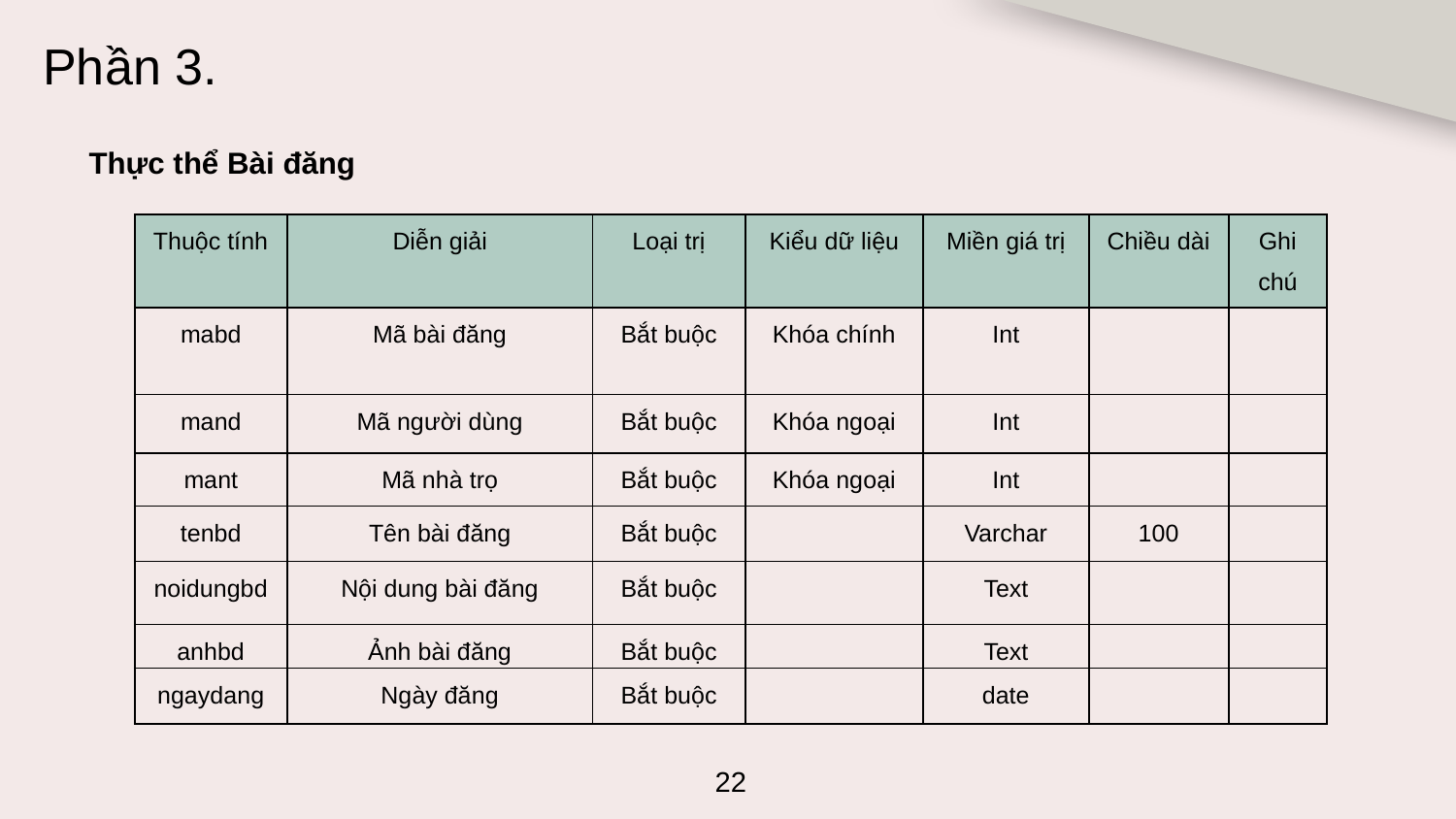

# Phần 3.
Thực thể Bài đăng

| Thuộc tính | Diễn giải | Loại trị | Kiểu dữ liệu | Miền giá trị | Chiều dài | Ghi chú |
| --- | --- | --- | --- | --- | --- | --- |
| mabd | Mã bài đăng | Bắt buộc | Khóa chính | Int |  |  |
| mand | Mã người dùng | Bắt buộc | Khóa ngoại | Int |  |  |
| mant | Mã nhà trọ | Bắt buộc | Khóa ngoại | Int |  |  |
| tenbd | Tên bài đăng | Bắt buộc |  | Varchar | 100 |  |
| noidungbd | Nội dung bài đăng | Bắt buộc |  | Text |  |  |
| anhbd | Ảnh bài đăng | Bắt buộc |  | Text |  |  |
| ngaydang | Ngày đăng | Bắt buộc |  | date |  |  |
22